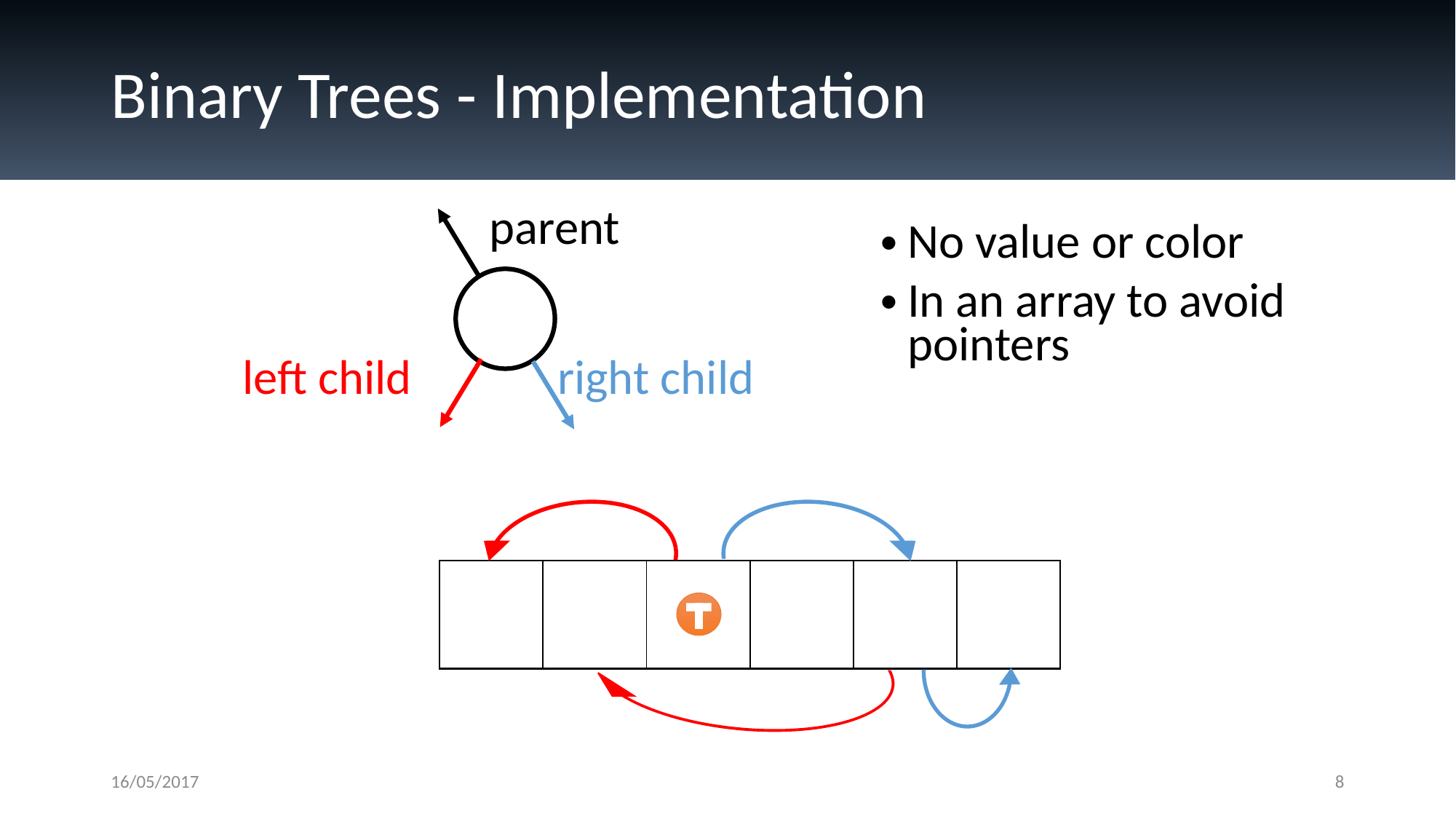

# Binary Trees - Implementation
parent
4
left child
right child
No value or color
In an array to avoid pointers

|  |  |  |  |  |  |
| --- | --- | --- | --- | --- | --- |

16/05/2017
8